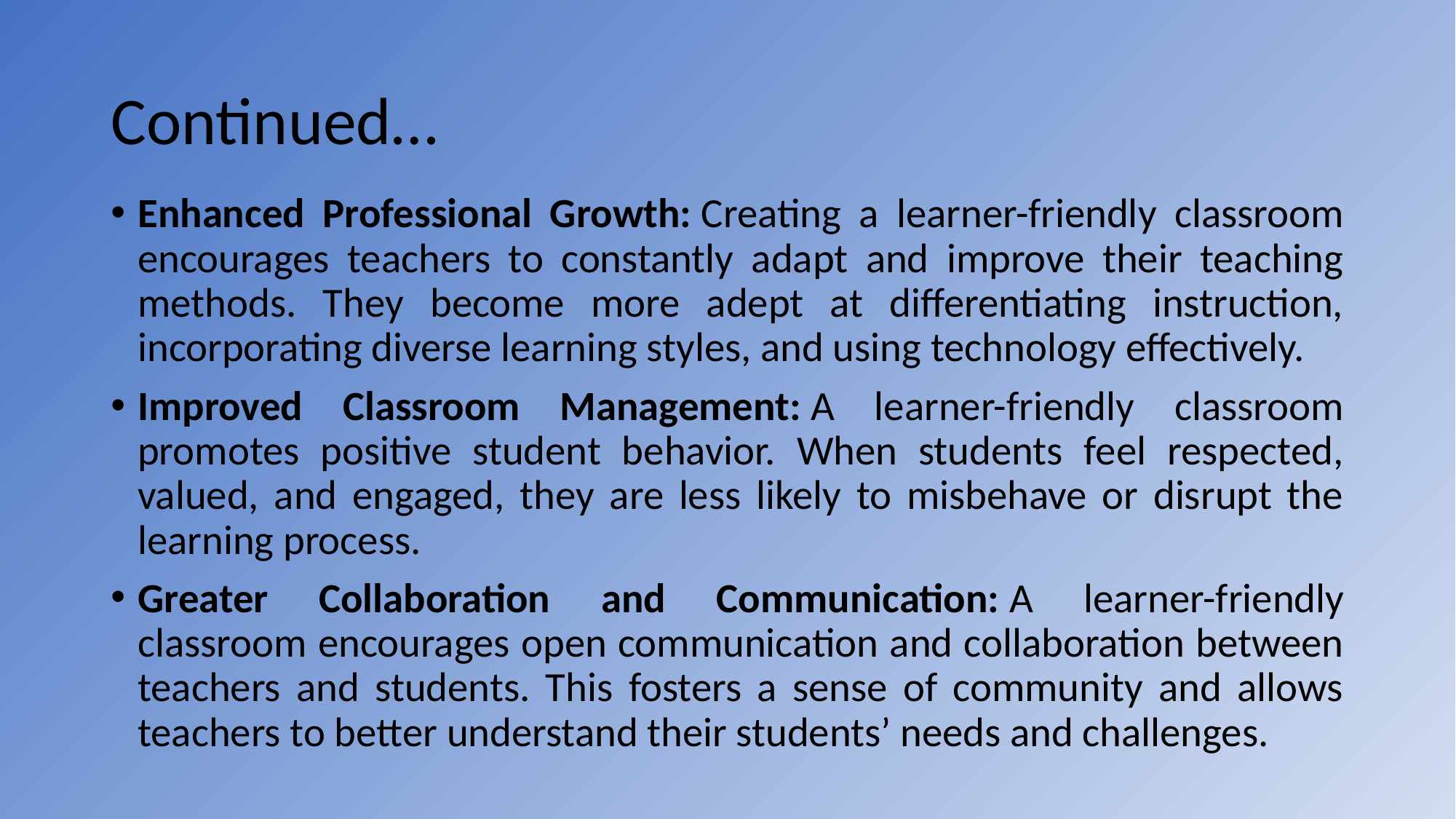

# Continued…
Enhanced Professional Growth: Creating a learner-friendly classroom encourages teachers to constantly adapt and improve their teaching methods. They become more adept at differentiating instruction, incorporating diverse learning styles, and using technology effectively.
Improved Classroom Management: A learner-friendly classroom promotes positive student behavior. When students feel respected, valued, and engaged, they are less likely to misbehave or disrupt the learning process.
Greater Collaboration and Communication: A learner-friendly classroom encourages open communication and collaboration between teachers and students. This fosters a sense of community and allows teachers to better understand their students’ needs and challenges.